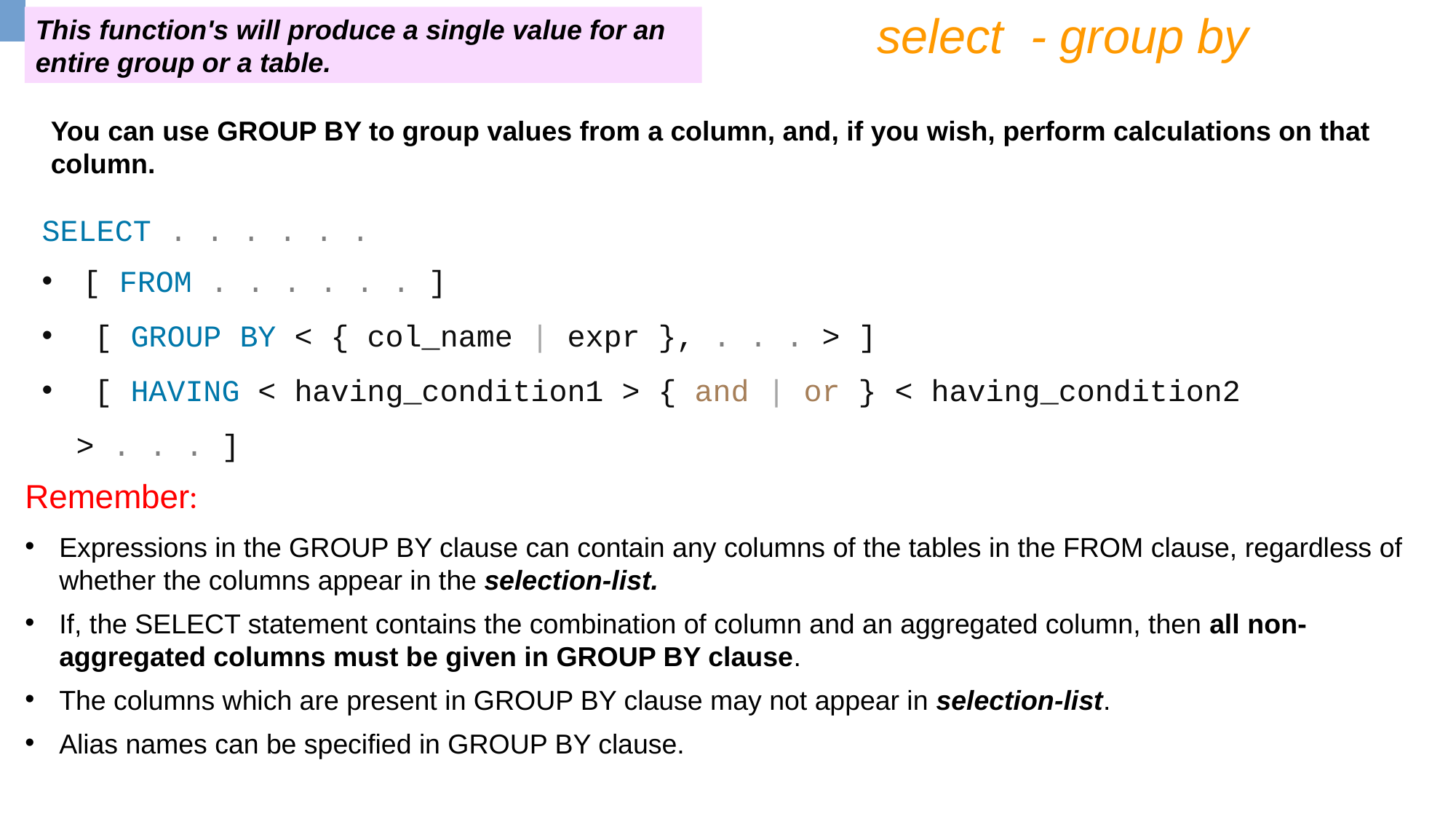

select  - group by
This function's will produce a single value for an entire group or a table.
You can use GROUP BY to group values from a column, and, if you wish, perform calculations on that column.
SELECT . . . . . .

[ FROM . . . . . . ]
 [ GROUP BY < { col_name | expr }, . . . > ]
 [ HAVING < having_condition1 > { and | or } < having_condition2 > . . . ]
Remember:

Expressions in the GROUP BY clause can contain any columns of the tables in the FROM clause, regardless of whether the columns appear in the selection-list.

If, the SELECT statement contains the combination of column and an aggregated column, then all non-aggregated columns must be given in GROUP BY clause.

The columns which are present in GROUP BY clause may not appear in selection-list.

Alias names can be specified in GROUP BY clause.